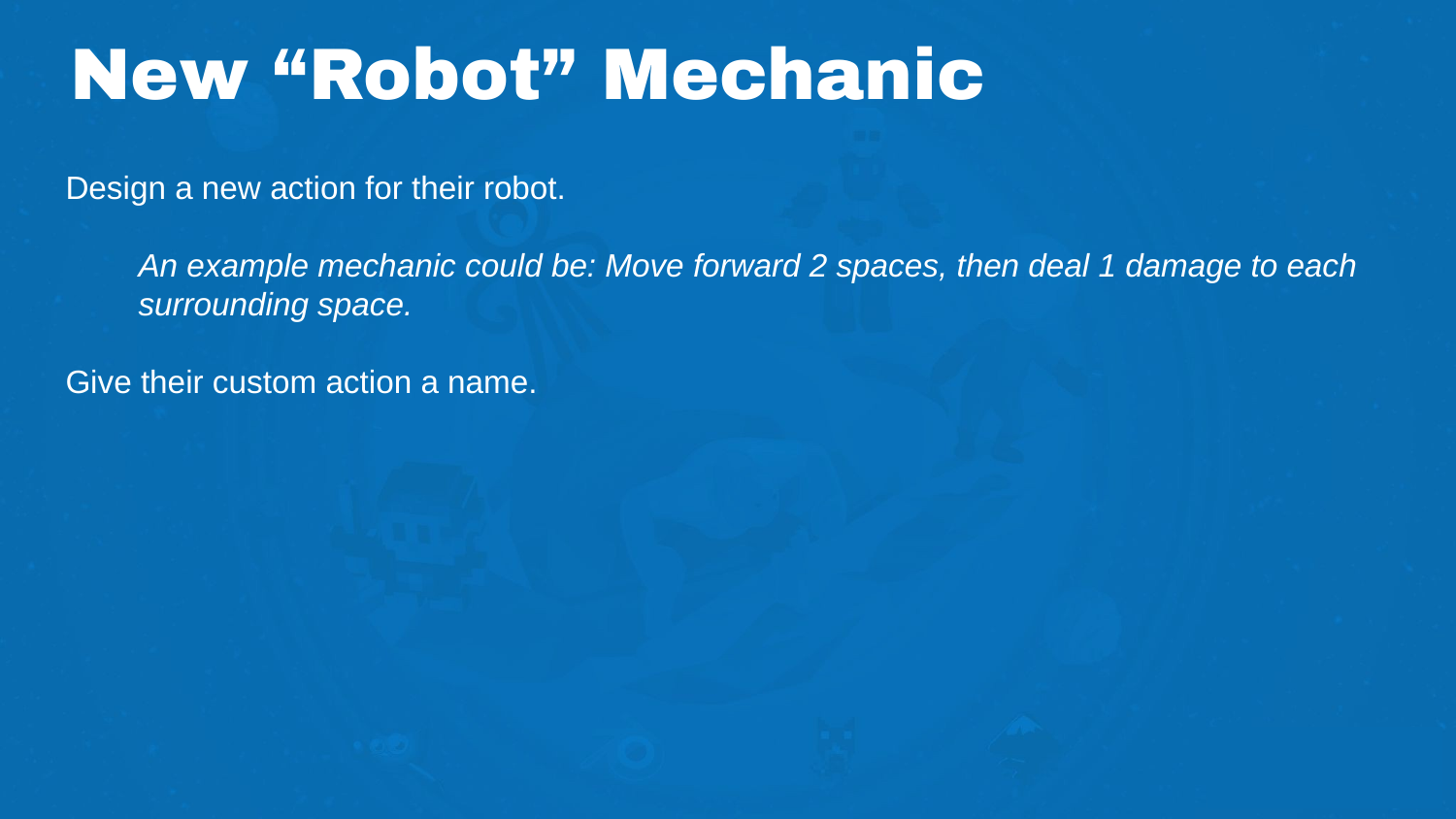

# New “Robot” Mechanic
Design a new action for their robot.

An example mechanic could be: Move forward 2 spaces, then deal 1 damage to each surrounding space.

Give their custom action a name.